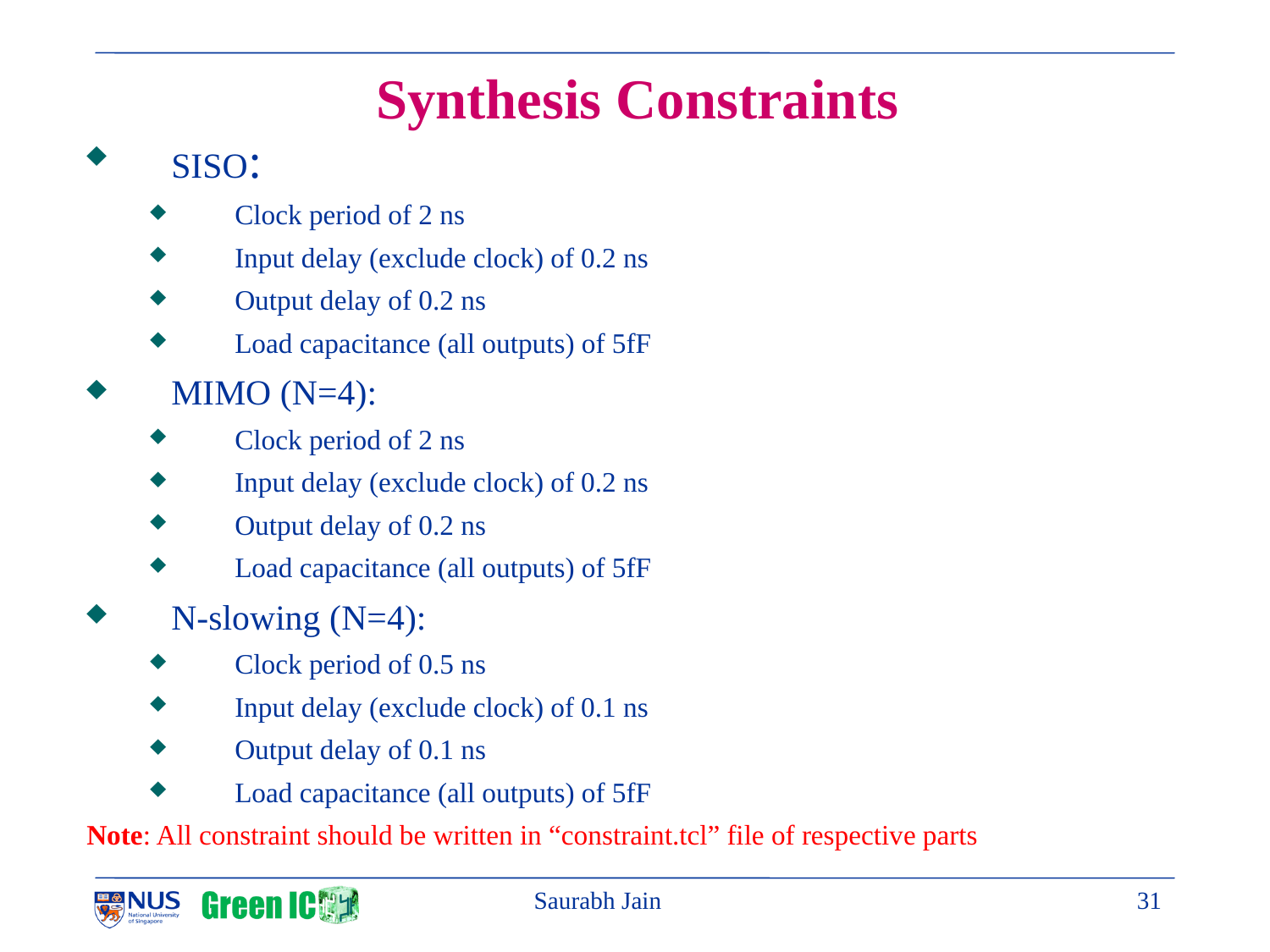

Synthesis Constraints
SISO:
Clock period of 2 ns
Input delay (exclude clock) of 0.2 ns
Output delay of 0.2 ns
Load capacitance (all outputs) of 5fF
MIMO (N=4):
Clock period of 2 ns
Input delay (exclude clock) of 0.2 ns
Output delay of 0.2 ns
Load capacitance (all outputs) of 5fF
N-slowing (N=4):
Clock period of 0.5 ns
Input delay (exclude clock) of 0.1 ns
Output delay of 0.1 ns
Load capacitance (all outputs) of 5fF
Note: All constraint should be written in “constraint.tcl” file of respective parts

Saurabh Jain
31